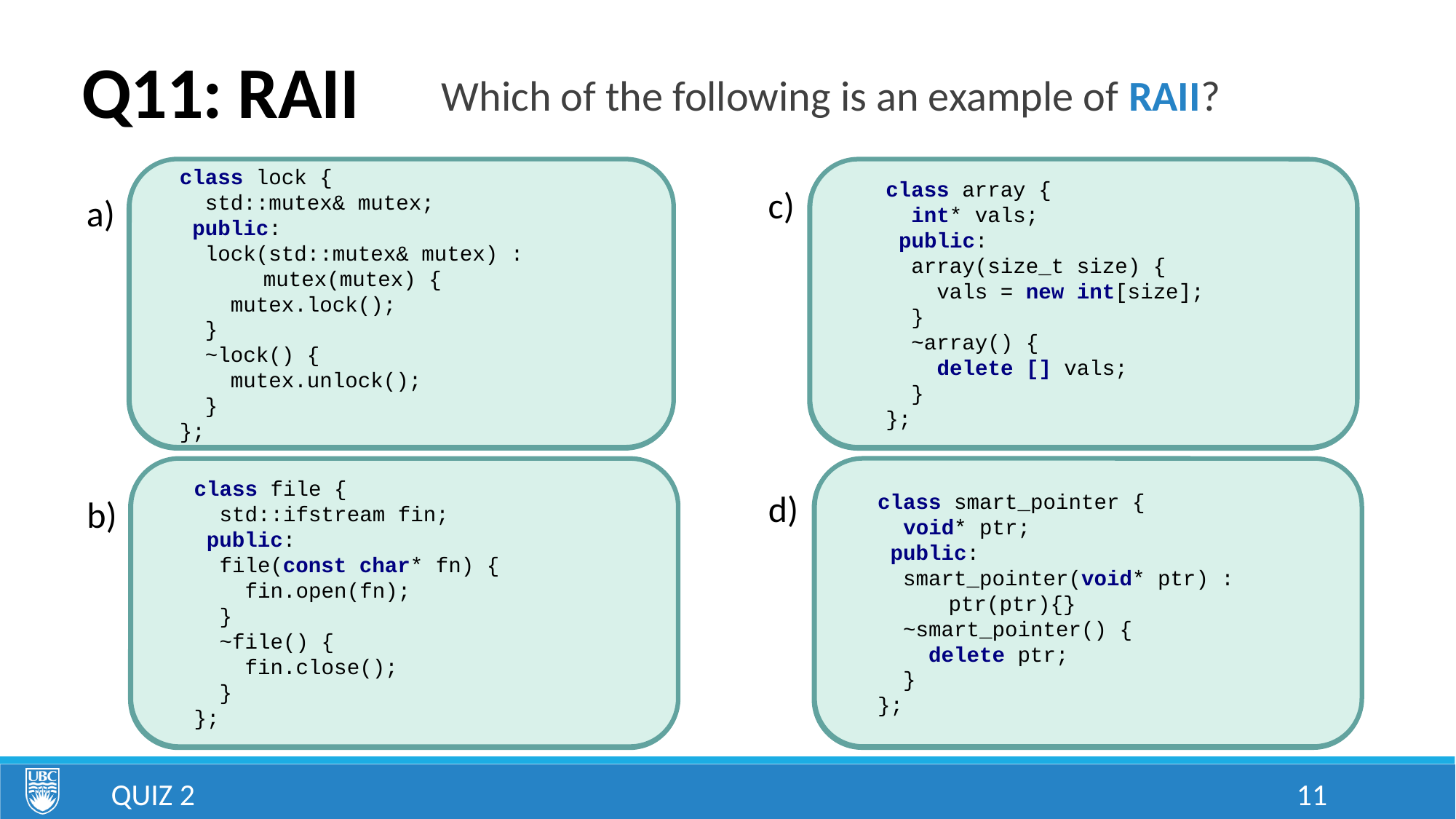

# Q11: RAII
Which of the following is an example of RAII?
  class lock {
    std::mutex& mutex;
   public:
    lock(std::mutex& mutex) :
	mutex(mutex) {
      mutex.lock();
    }
    ~lock() {
      mutex.unlock();
    }
  };
    class array {
      int* vals;
     public:
      array(size_t size) {
        vals = new int[size];
      }
      ~array() {
        delete [] vals;
      }
    };
  class lock {
    std::mutex& mutex;
   public:
    lock(std::mutex& mutex) :
	mutex(mutex) {
      mutex.lock();
    }
    ~lock() {
      mutex.unlock();
    }
  };
    class array {
      int* vals;
     public:
      array(size_t size) {
        vals = new int[size];
      }
      ~array() {
        delete [] vals;
      }
    };
c)
a)
   class smart_pointer {
     void* ptr;
    public:
     smart_pointer(void* ptr) :
	ptr(ptr){}
     ~smart_pointer() {
       delete ptr;
     }
   };
   class file {
     std::ifstream fin;
    public:
     file(const char* fn) {
       fin.open(fn);
     }
     ~file() {
       fin.close();
     }
   };
   class smart_pointer {
     void* ptr;
    public:
     smart_pointer(void* ptr) :
	ptr(ptr){}
     ~smart_pointer() {
       delete ptr;
     }
   };
   class file {
     std::ifstream fin;
    public:
     file(const char* fn) {
       fin.open(fn);
     }
     ~file() {
       fin.close();
     }
   };
d)
b)
Quiz 2
11